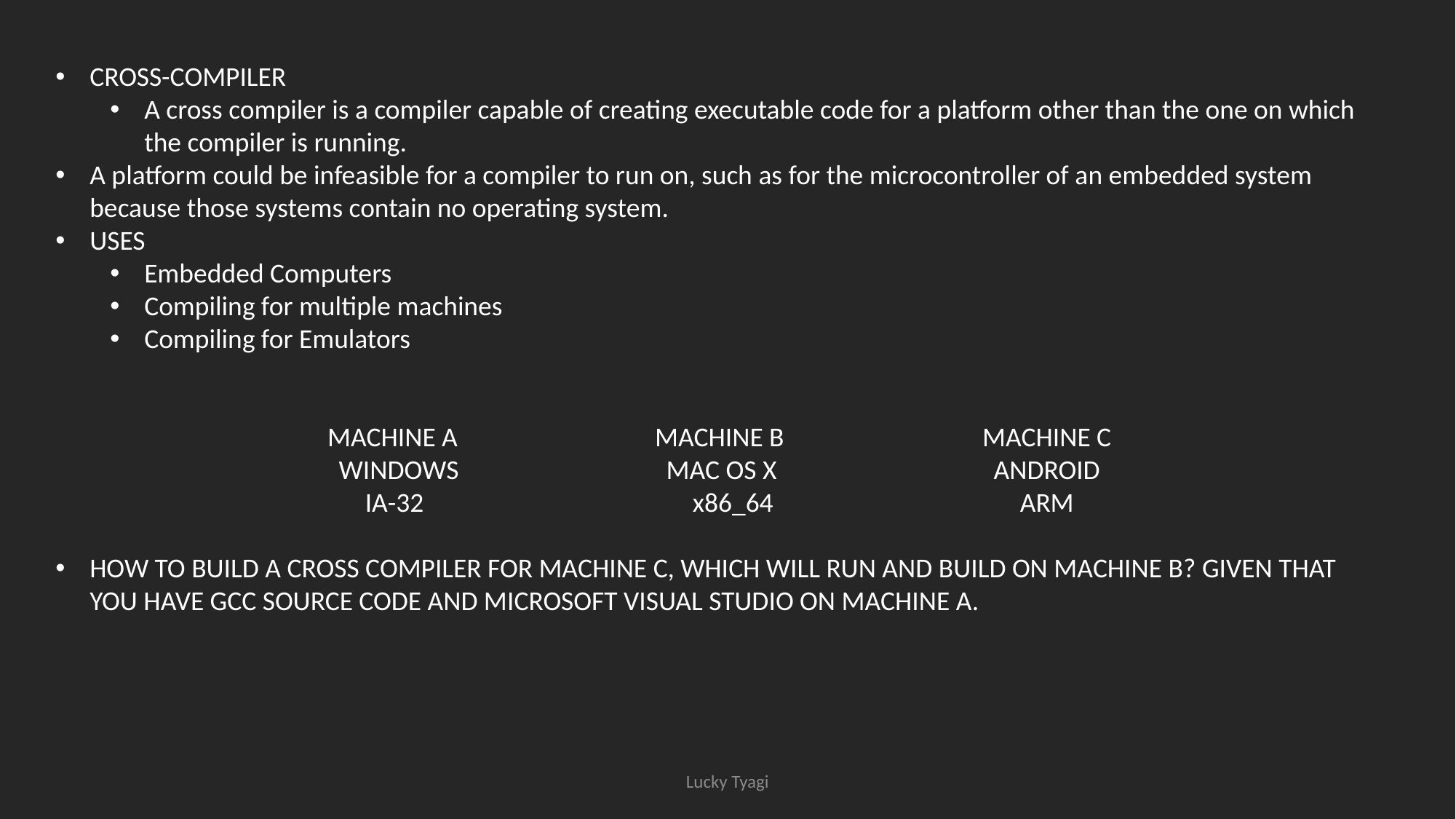

CROSS-COMPILER
A cross compiler is a compiler capable of creating executable code for a platform other than the one on which the compiler is running.
A platform could be infeasible for a compiler to run on, such as for the microcontroller of an embedded system because those systems contain no operating system.
USES
Embedded Computers
Compiling for multiple machines
Compiling for Emulators

MACHINE A		MACHINE B		MACHINE C
WINDOWS		MAC OS X		ANDROID
IA-32			x86_64			ARM

HOW TO BUILD A CROSS COMPILER FOR MACHINE C, WHICH WILL RUN AND BUILD ON MACHINE B? GIVEN THAT YOU HAVE GCC SOURCE CODE AND MICROSOFT VISUAL STUDIO ON MACHINE A.

Lucky Tyagi
25